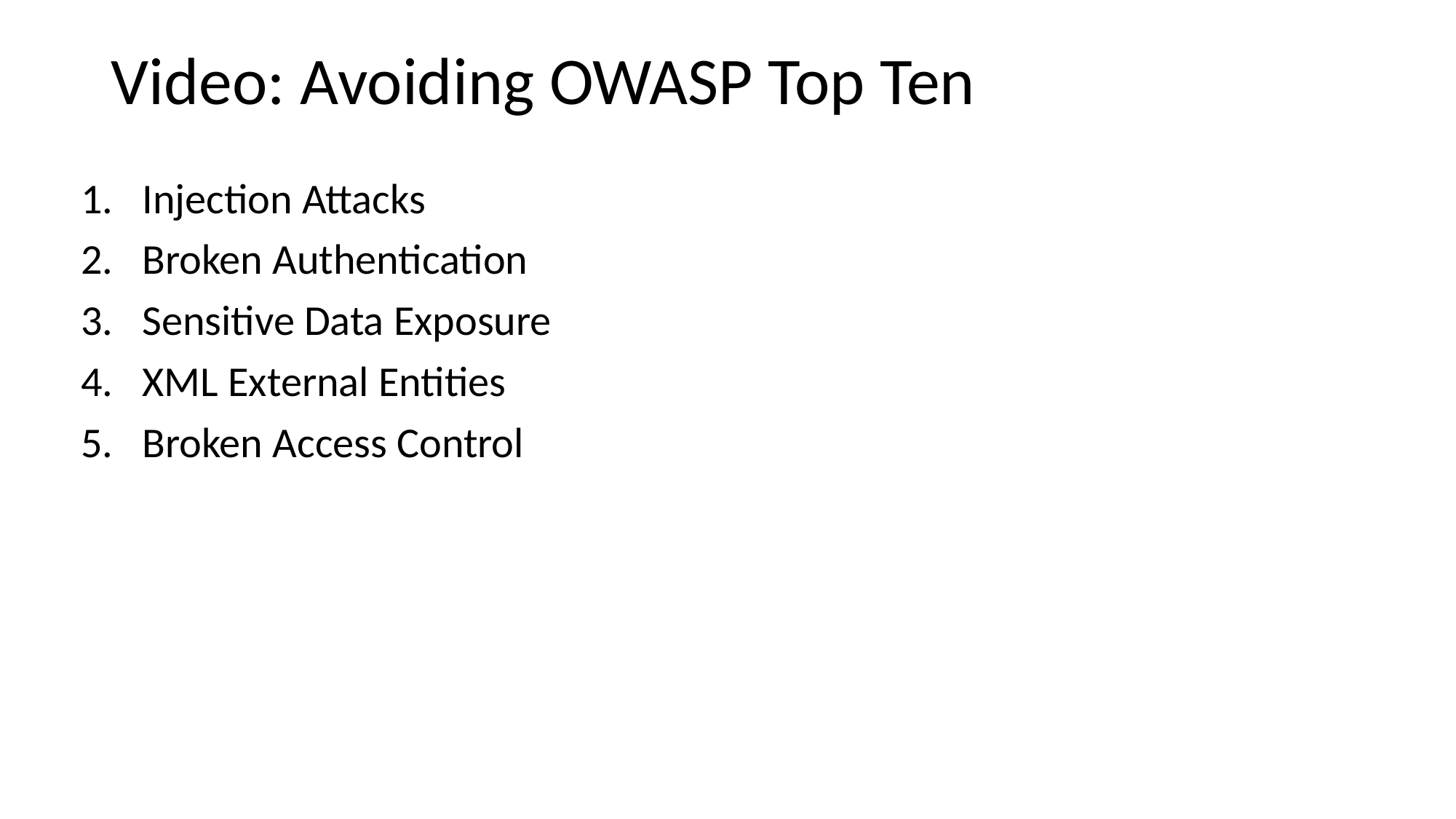

# Video: Avoiding OWASP Top Ten
Injection Attacks
Broken Authentication
Sensitive Data Exposure
XML External Entities
Broken Access Control